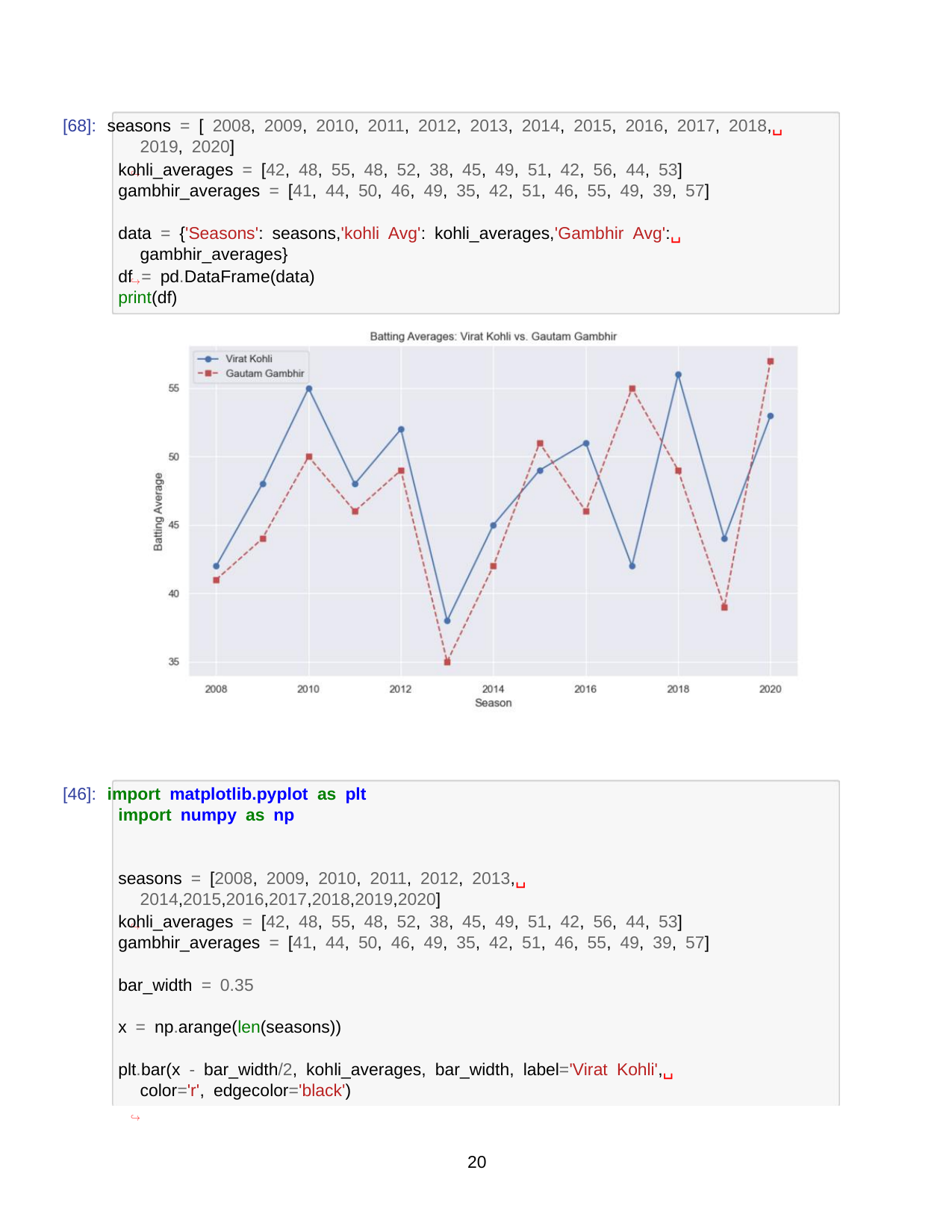

[68]: seasons = [ 2008, 2009, 2010, 2011, 2012, 2013, 2014, 2015, 2016, 2017, 2018,␣
↪
2019, 2020]
kohli_averages = [42, 48, 55, 48, 52, 38, 45, 49, 51, 42, 56, 44, 53]
gambhir_averages = [41, 44, 50, 46, 49, 35, 42, 51, 46, 55, 49, 39, 57]
data = {'Seasons': seasons,'kohli Avg': kohli_averages,'Gambhir Avg':␣
↪
gambhir_averages}
df = pd.DataFrame(data)
print(df)

[46]: import matplotlib.pyplot as plt
import numpy as np
seasons = [2008, 2009, 2010, 2011, 2012, 2013,␣
↪
2014,2015,2016,2017,2018,2019,2020]
kohli_averages = [42, 48, 55, 48, 52, 38, 45, 49, 51, 42, 56, 44, 53]
gambhir_averages = [41, 44, 50, 46, 49, 35, 42, 51, 46, 55, 49, 39, 57]
bar_width = 0.35
x = np.arange(len(seasons))
plt.bar(x - bar_width/2, kohli_averages, bar_width, label='Virat Kohli',␣
↪
color='r', edgecolor='black')
20